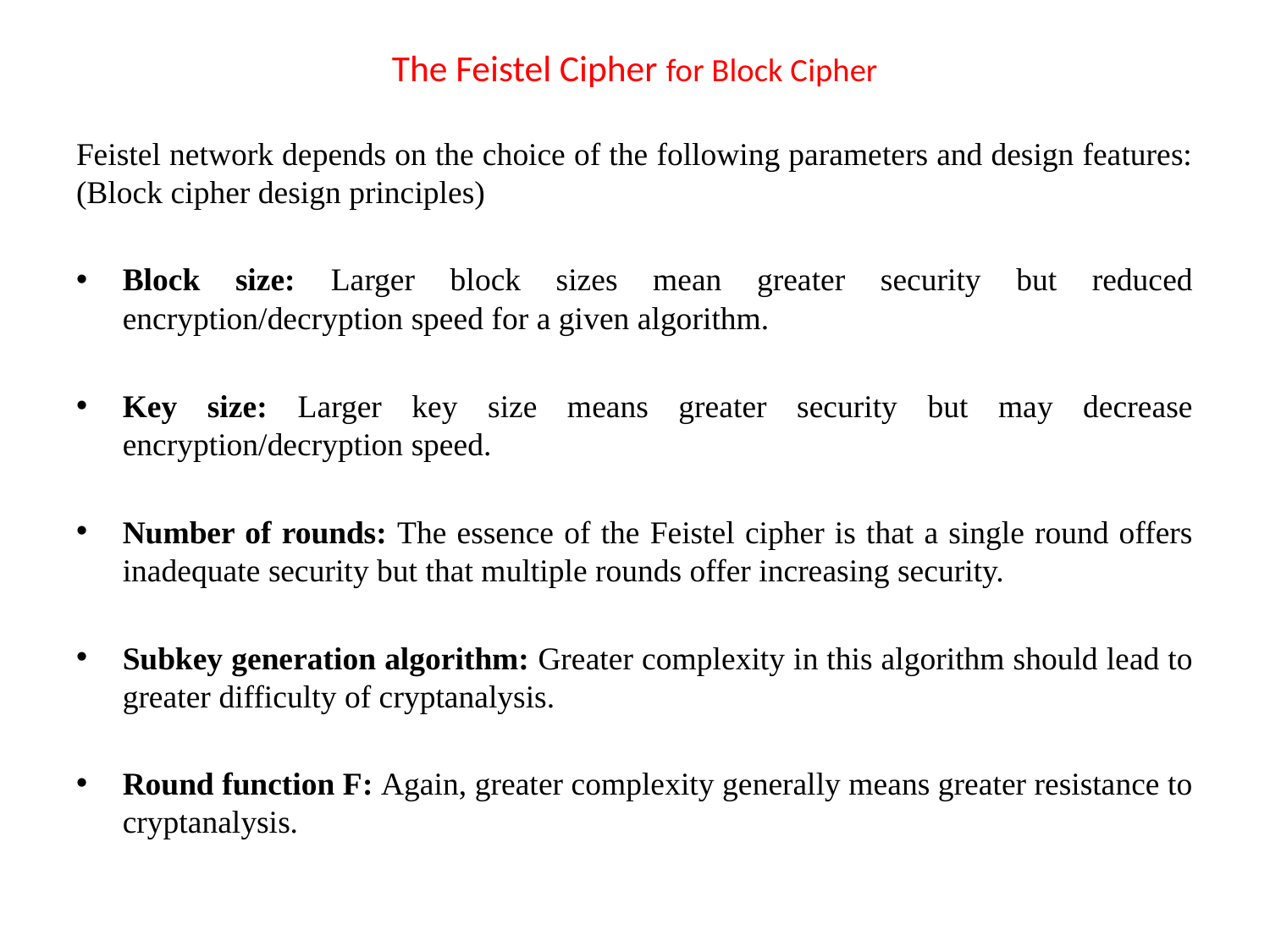

# The Feistel Cipher for Block Cipher
Feistel network depends on the choice of the following parameters and design features: (Block cipher design principles)

Block size: Larger block sizes mean greater security but reduced encryption/decryption speed for a given algorithm.

Key size: Larger key size means greater security but may decrease encryption/decryption speed.

Number of rounds: The essence of the Feistel cipher is that a single round offers inadequate security but that multiple rounds offer increasing security.

Subkey generation algorithm: Greater complexity in this algorithm should lead to greater difficulty of cryptanalysis.

Round function F: Again, greater complexity generally means greater resistance to cryptanalysis.